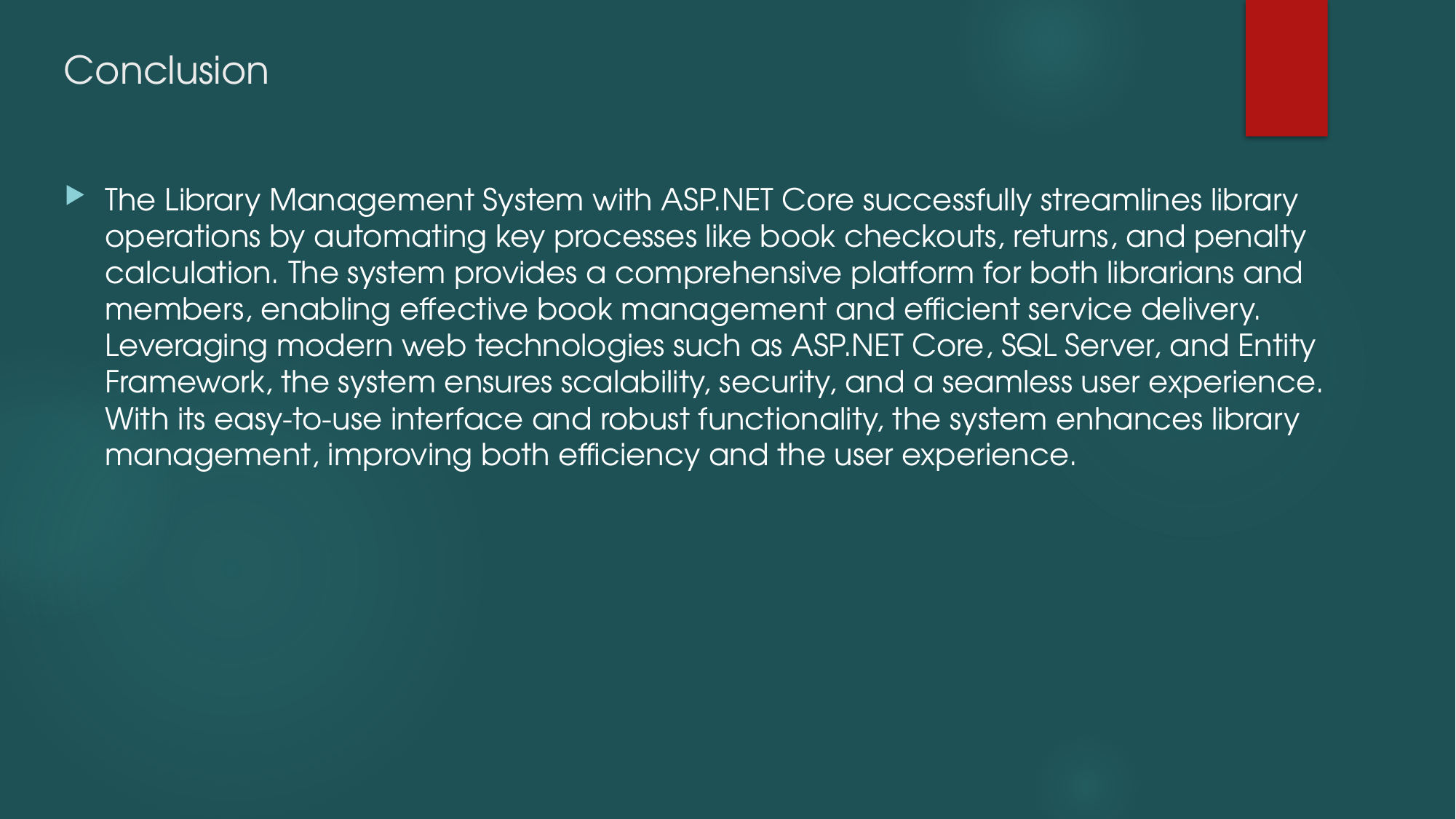

# Conclusion
The Library Management System with ASP.NET Core successfully streamlines library operations by automating key processes like book checkouts, returns, and penalty calculation. The system provides a comprehensive platform for both librarians and members, enabling effective book management and efficient service delivery. Leveraging modern web technologies such as ASP.NET Core, SQL Server, and Entity Framework, the system ensures scalability, security, and a seamless user experience. With its easy-to-use interface and robust functionality, the system enhances library management, improving both efficiency and the user experience.